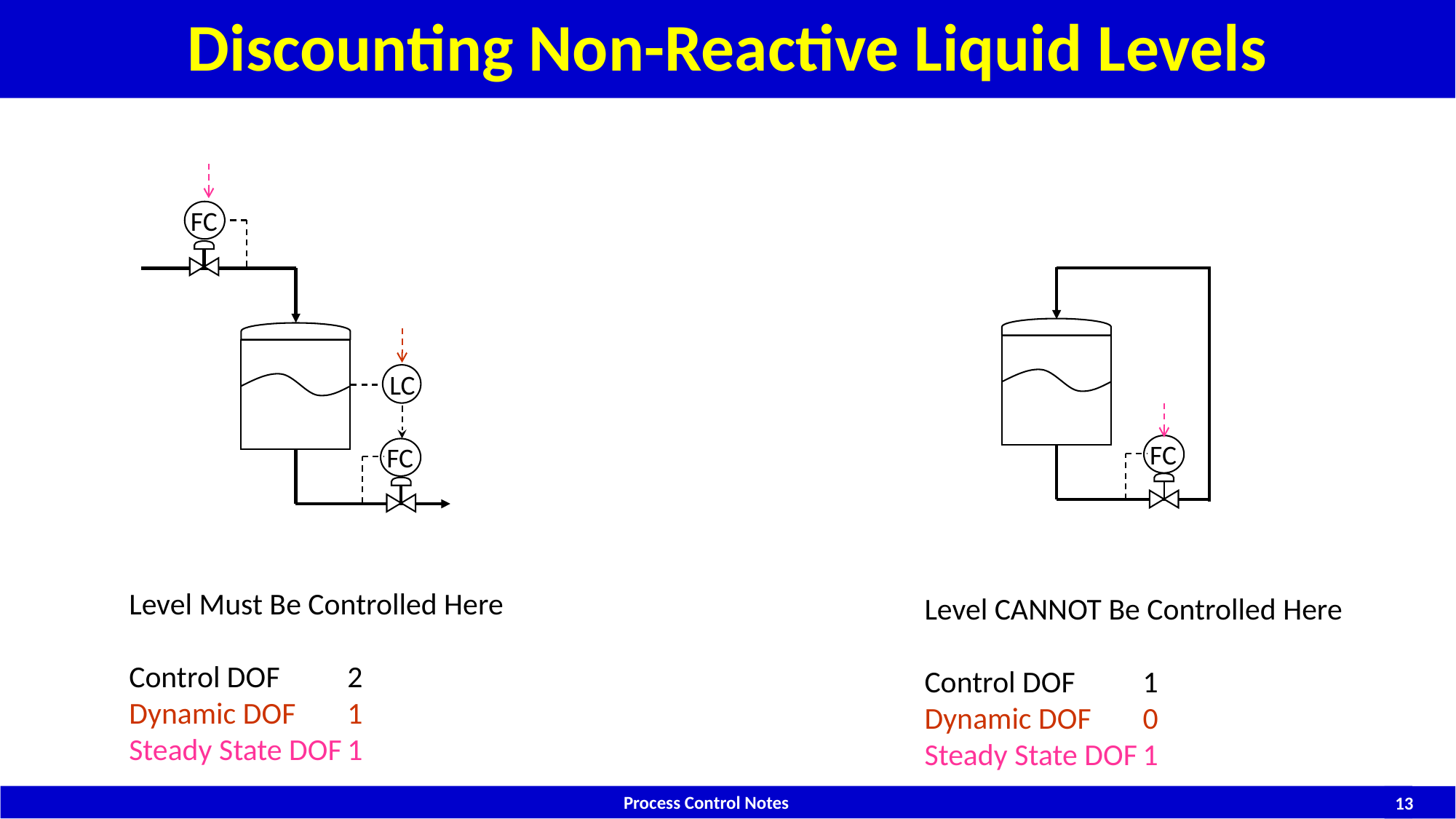

# Discounting Non-Reactive Liquid Levels
FC

FC

FC

LC

Level Must Be Controlled Here

Control DOF	2
Dynamic DOF	1
Steady State DOF	1
Level CANNOT Be Controlled Here

Control DOF	1
Dynamic DOF	0
Steady State DOF	1